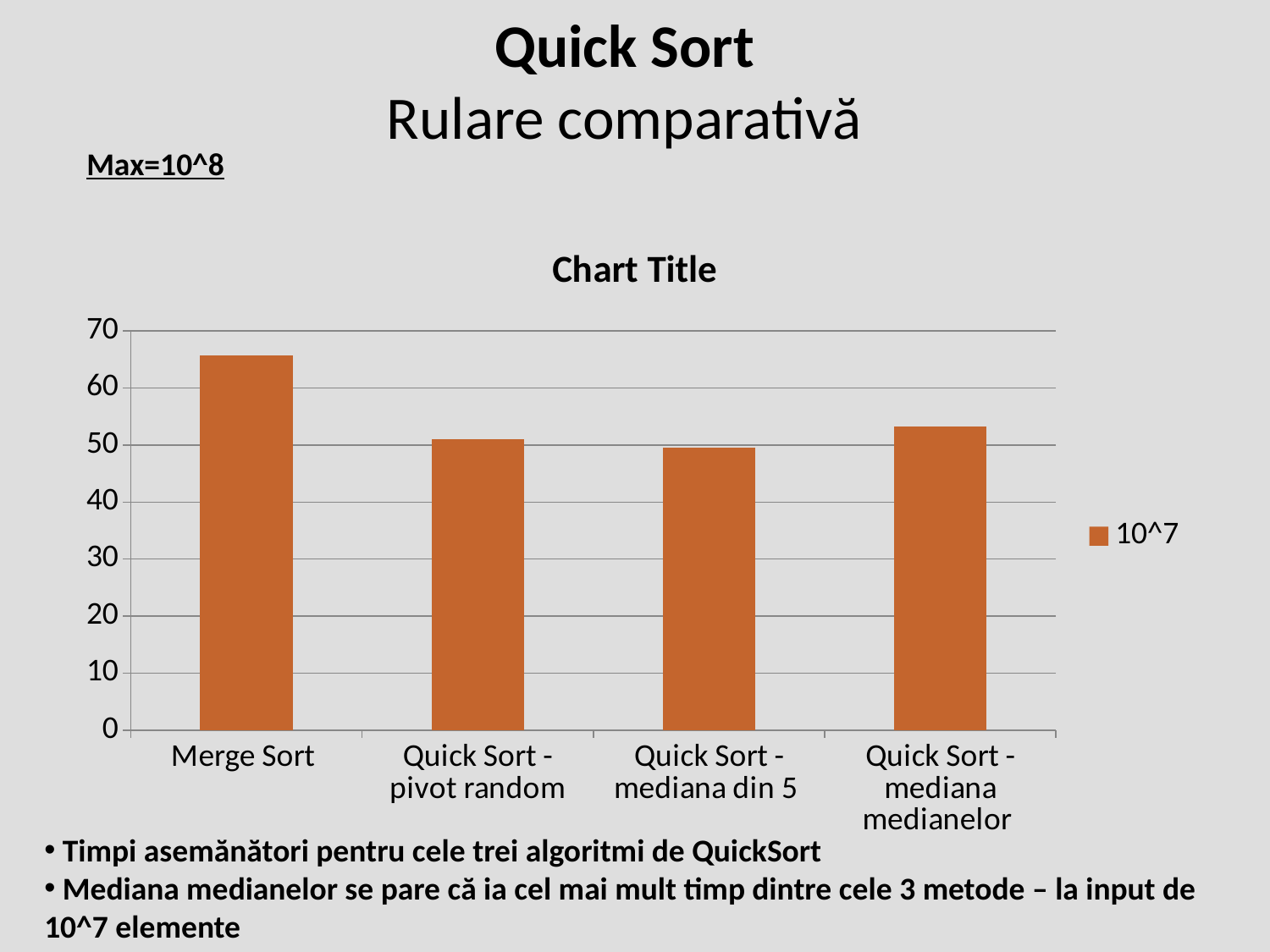

# Quick Sort Rulare comparativă
Max=10^8

[unsupported chart]

 Timpi asemănători pentru cele trei algoritmi de QuickSort
 Mediana medianelor se pare că ia cel mai mult timp dintre cele 3 metode – la input de 10^7 elemente